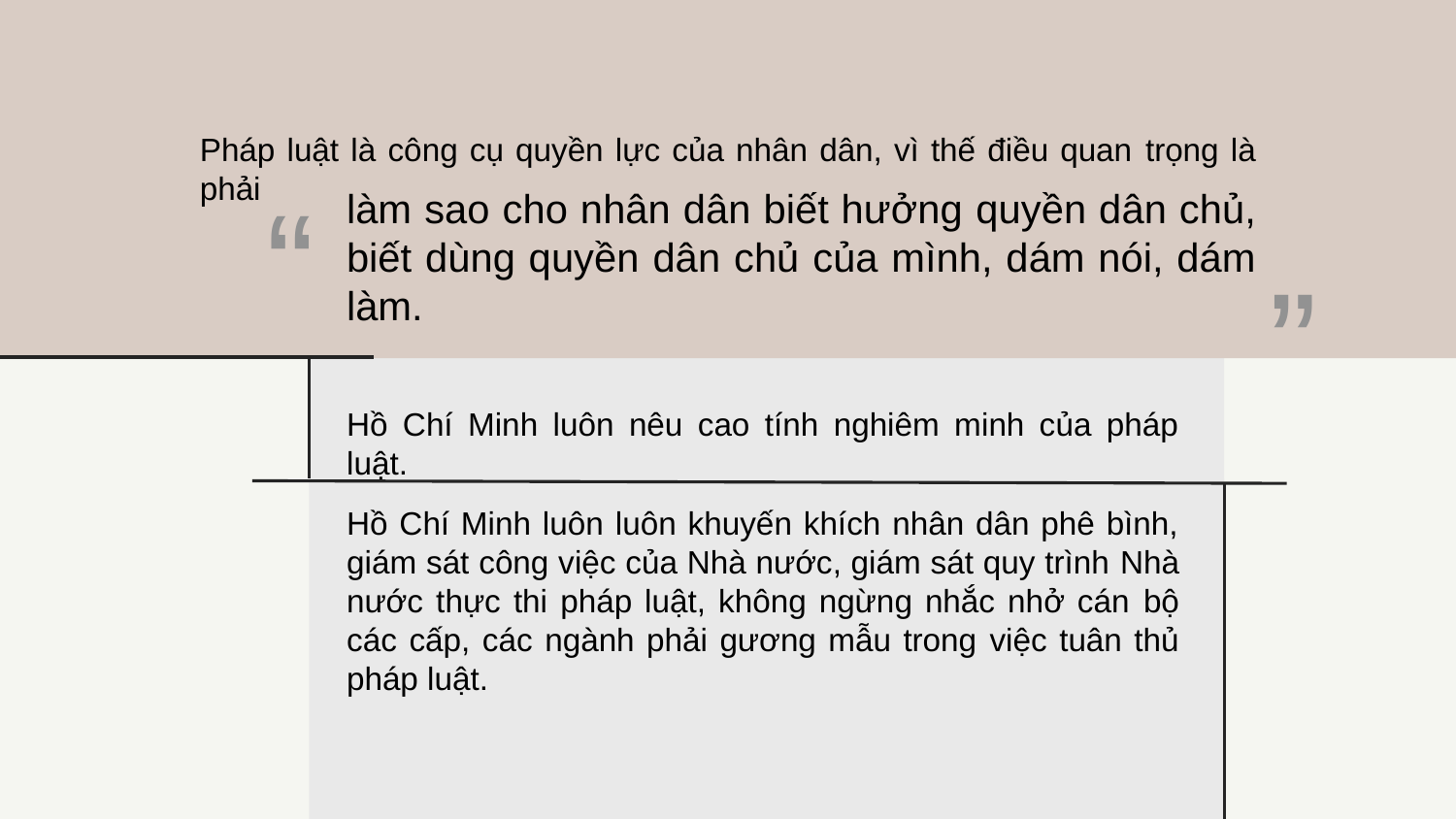

Pháp luật là công cụ quyền lực của nhân dân, vì thế điều quan trọng là phải
“
làm sao cho nhân dân biết hưởng quyền dân chủ, biết dùng quyền dân chủ của mình, dám nói, dám làm.
”

Hồ Chí Minh luôn nêu cao tính nghiêm minh của pháp luật.

Hồ Chí Minh luôn luôn khuyến khích nhân dân phê bình, giám sát công việc của Nhà nước, giám sát quy trình Nhà nước thực thi pháp luật, không ngừng nhắc nhở cán bộ các cấp, các ngành phải gương mẫu trong việc tuân thủ pháp luật.